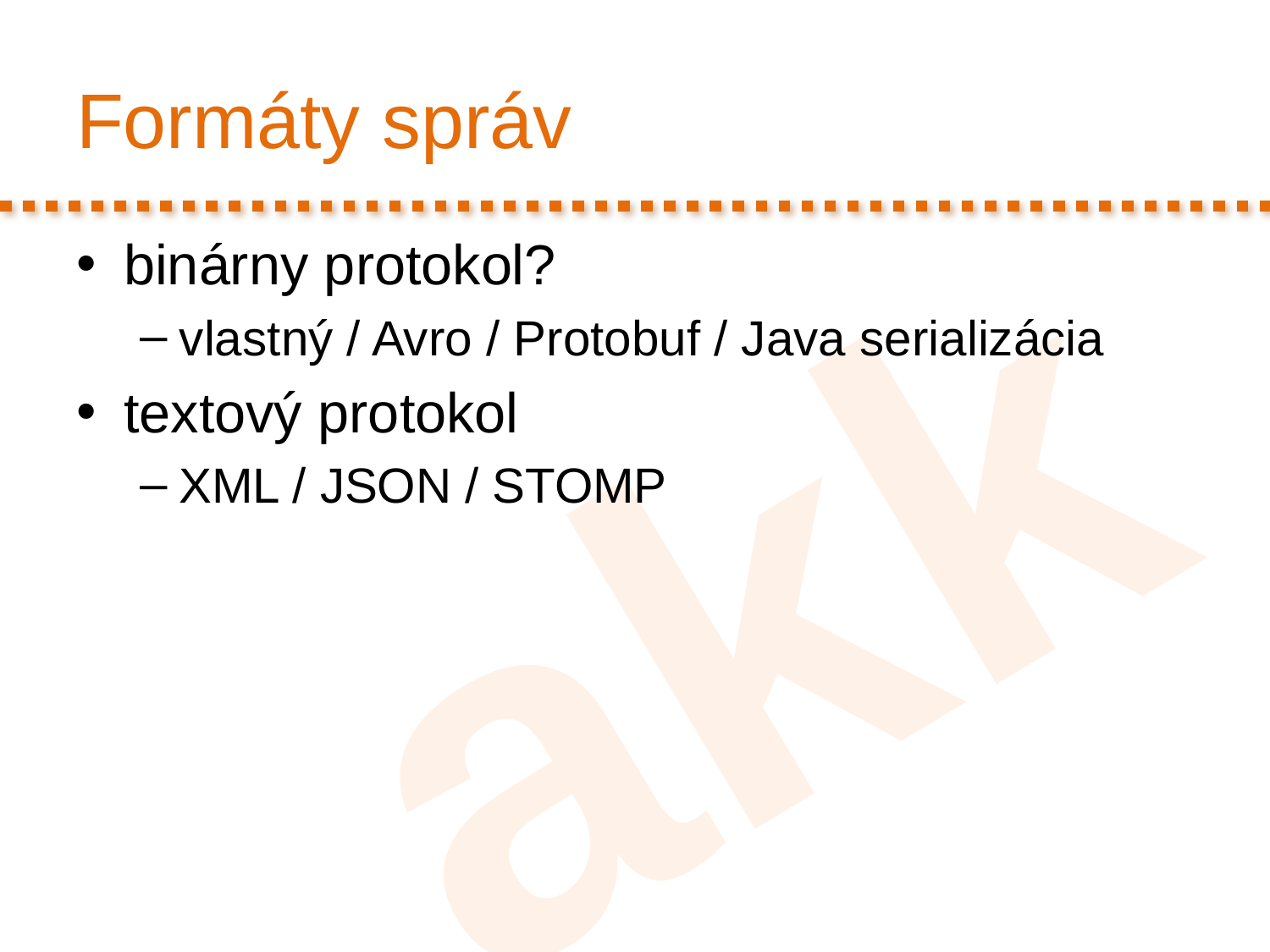

# Formáty správ
binárny protokol?
vlastný / Avro / Protobuf / Java serializácia
textový protokol
XML / JSON / STOMP